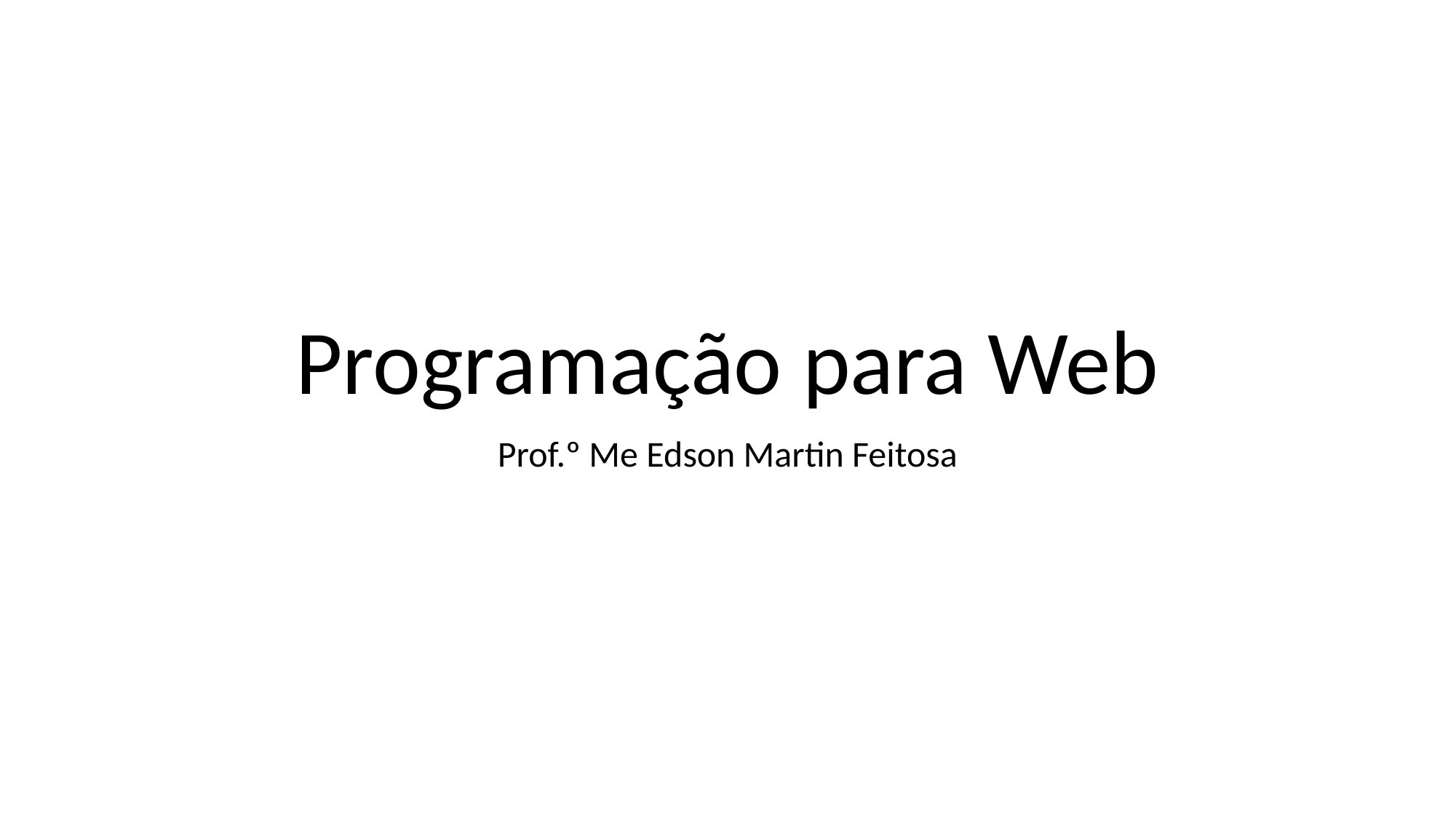

# Programação para Web
Prof.º Me Edson Martin Feitosa